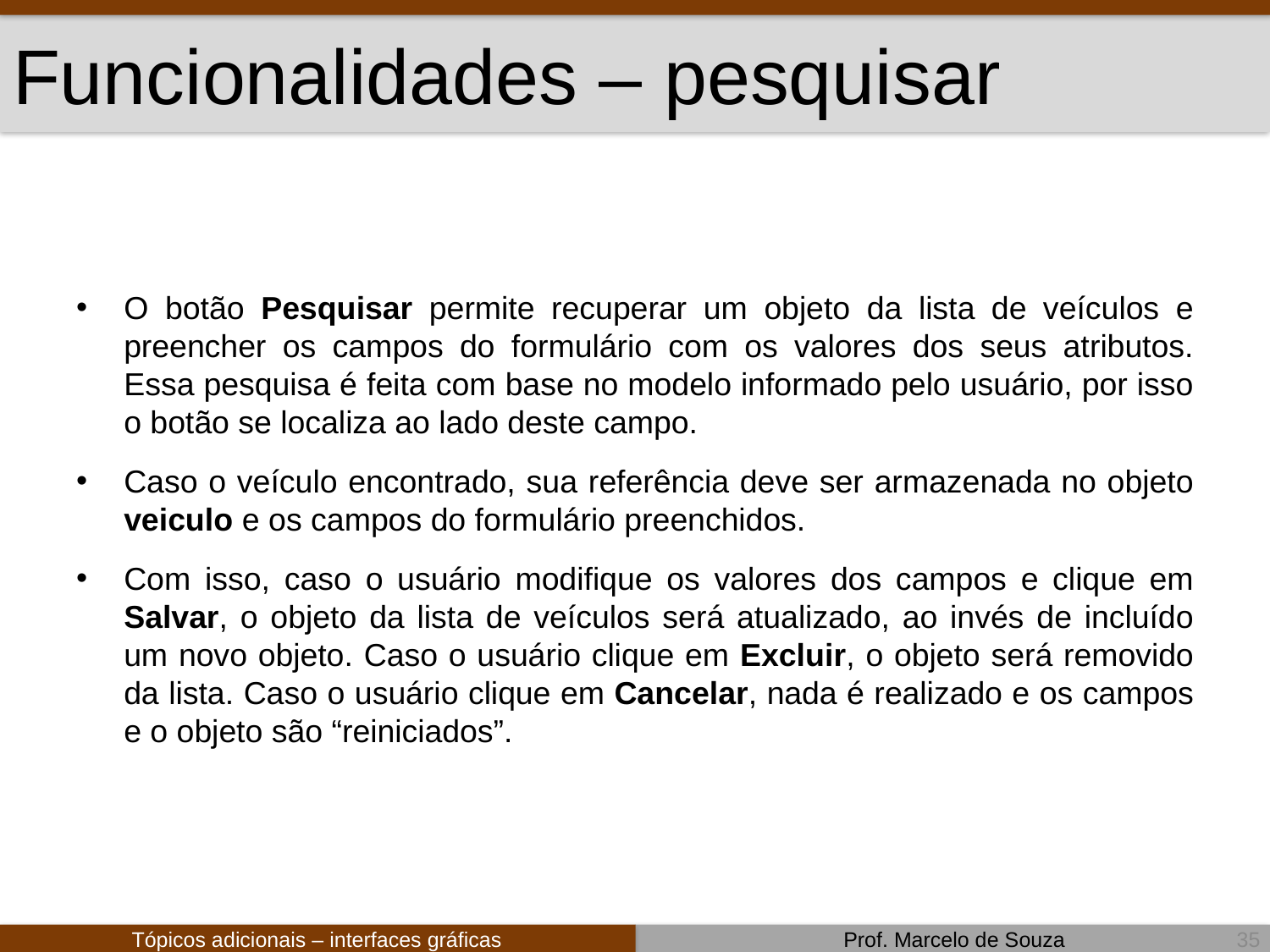

# Funcionalidades – pesquisar

O botão Pesquisar permite recuperar um objeto da lista de veículos e preencher os campos do formulário com os valores dos seus atributos. Essa pesquisa é feita com base no modelo informado pelo usuário, por isso o botão se localiza ao lado deste campo.
Caso o veículo encontrado, sua referência deve ser armazenada no objeto veiculo e os campos do formulário preenchidos.
Com isso, caso o usuário modifique os valores dos campos e clique em Salvar, o objeto da lista de veículos será atualizado, ao invés de incluído um novo objeto. Caso o usuário clique em Excluir, o objeto será removido da lista. Caso o usuário clique em Cancelar, nada é realizado e os campos e o objeto são “reiniciados”.
35